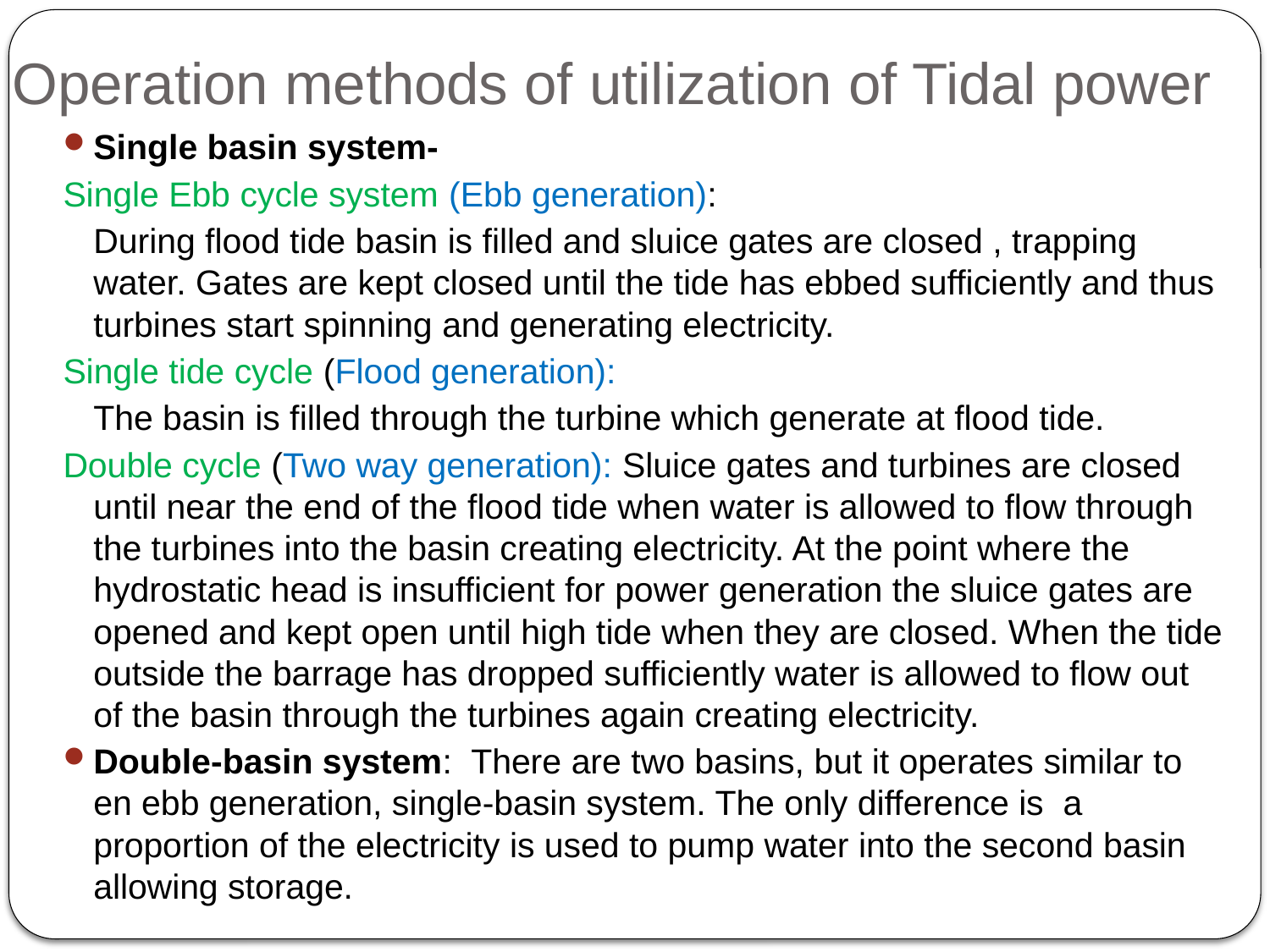

# Operation methods of utilization of Tidal power
Single basin system-
Single Ebb cycle system (Ebb generation):
	During flood tide basin is filled and sluice gates are closed , trapping water. Gates are kept closed until the tide has ebbed sufficiently and thus turbines start spinning and generating electricity.
Single tide cycle (Flood generation):
	The basin is filled through the turbine which generate at flood tide.
Double cycle (Two way generation): Sluice gates and turbines are closed until near the end of the flood tide when water is allowed to flow through the turbines into the basin creating electricity. At the point where the hydrostatic head is insufficient for power generation the sluice gates are opened and kept open until high tide when they are closed. When the tide outside the barrage has dropped sufficiently water is allowed to flow out of the basin through the turbines again creating electricity.
Double-basin system:  There are two basins, but it operates similar to en ebb generation, single-basin system. The only difference is  a proportion of the electricity is used to pump water into the second basin allowing storage.